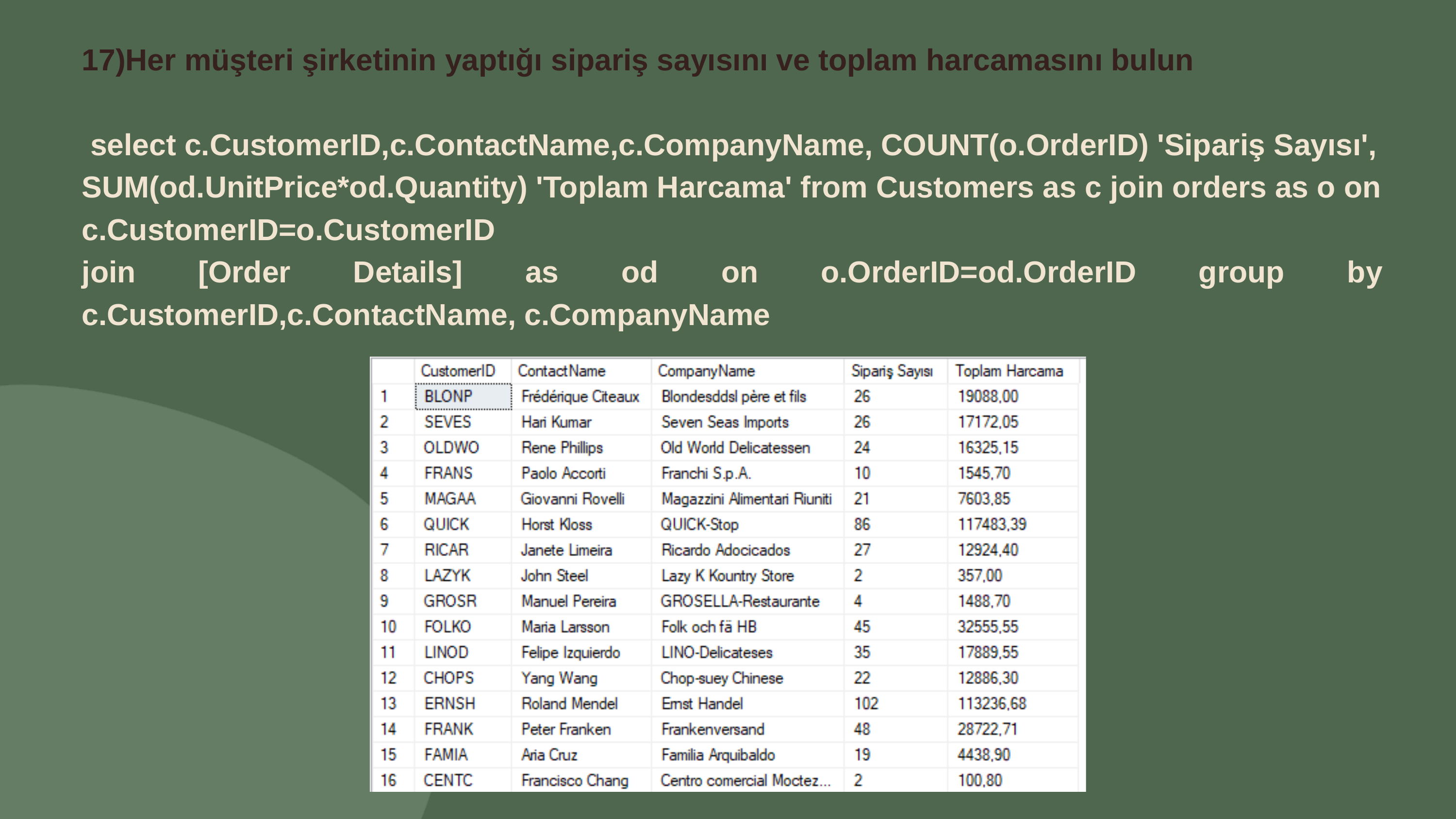

17)Her müşteri şirketinin yaptığı sipariş sayısını ve toplam harcamasını bulun

 select c.CustomerID,c.ContactName,c.CompanyName, COUNT(o.OrderID) 'Sipariş Sayısı', SUM(od.UnitPrice*od.Quantity) 'Toplam Harcama' from Customers as c join orders as o on c.CustomerID=o.CustomerID
join [Order Details] as od on o.OrderID=od.OrderID group by c.CustomerID,c.ContactName, c.CompanyName